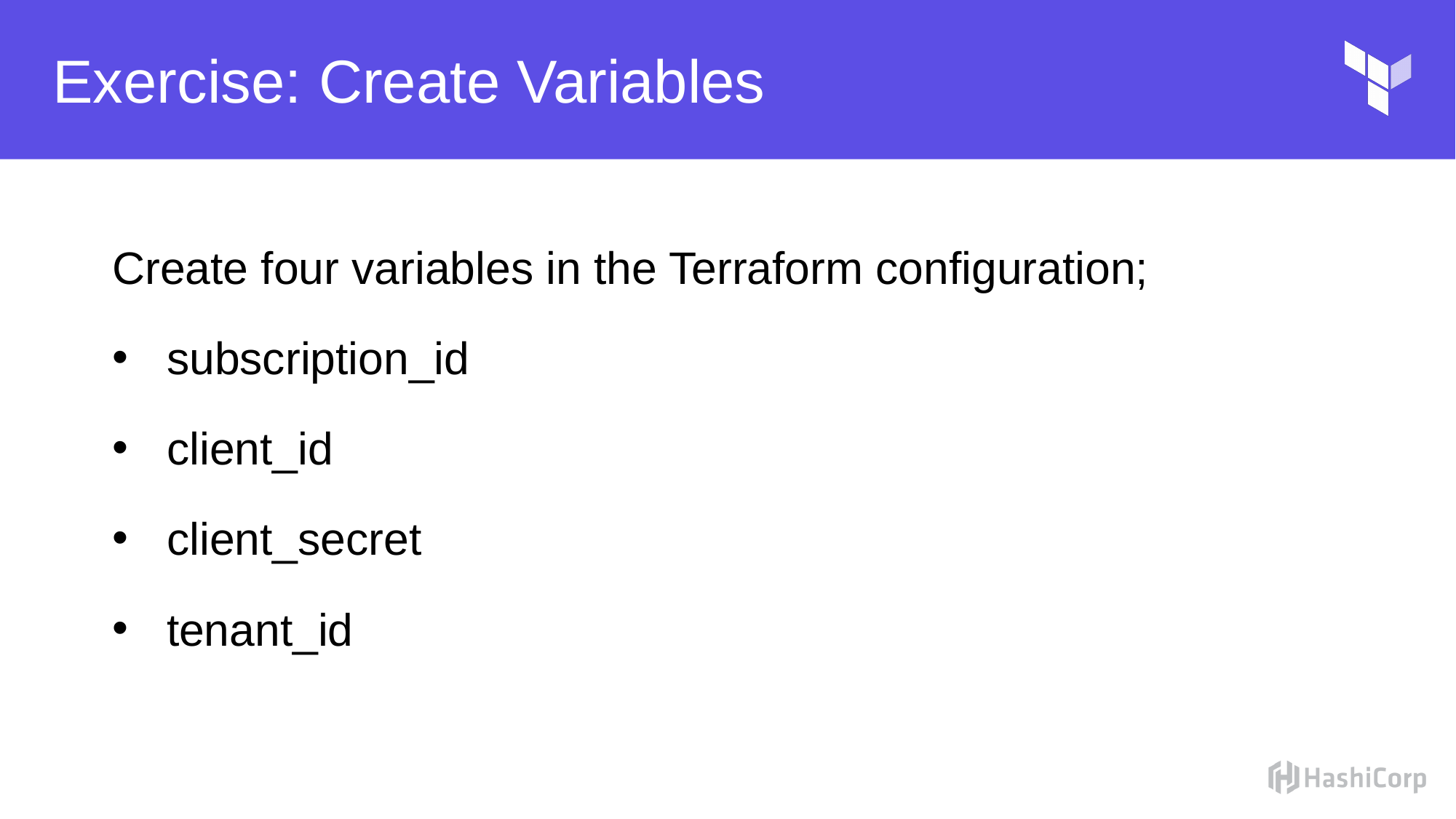

# Exercise: Create Variables
Create four variables in the Terraform configuration;
subscription_id
client_id
client_secret
tenant_id